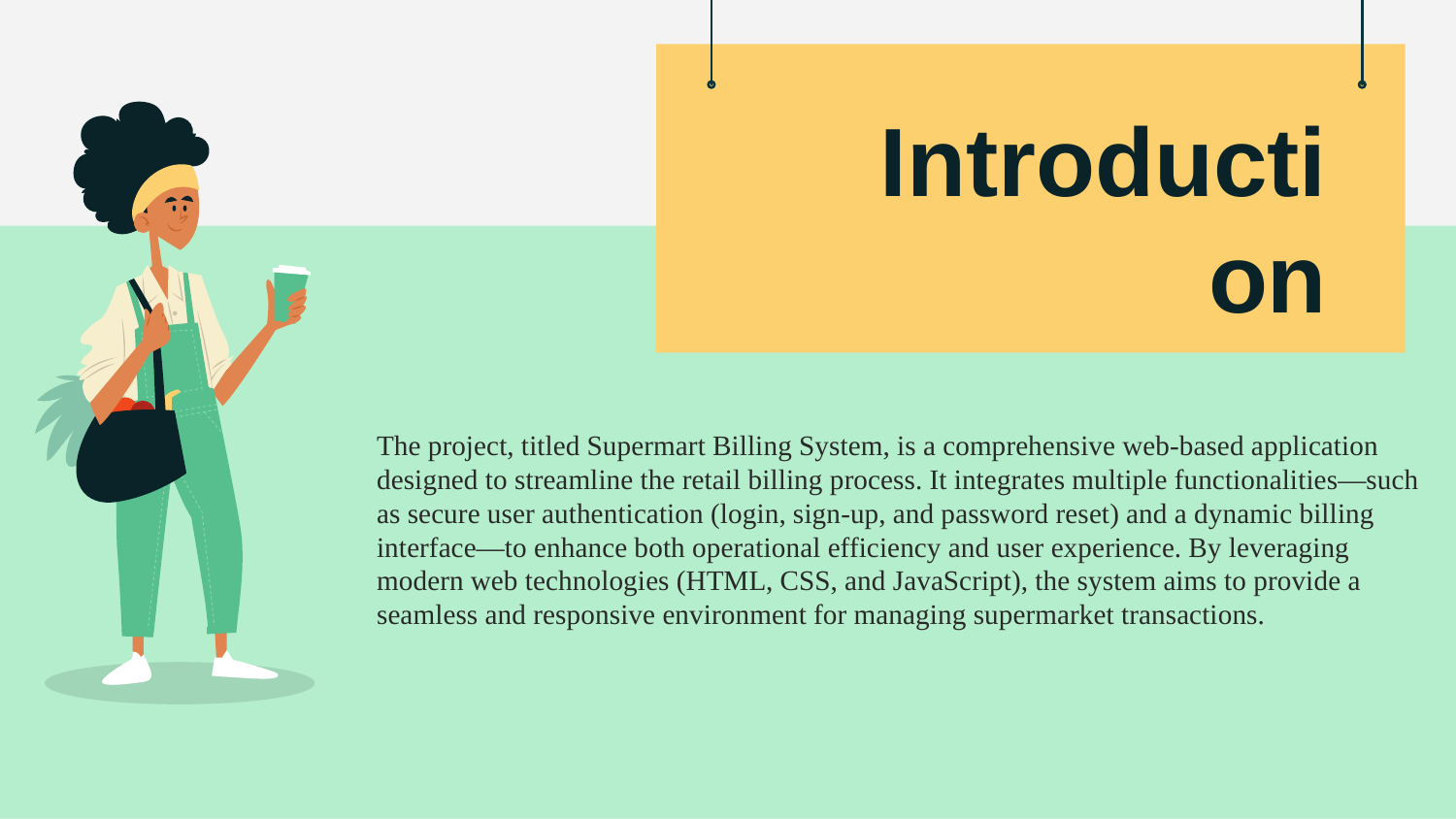

# Introduction

The project, titled Supermart Billing System, is a comprehensive web-based application designed to streamline the retail billing process. It integrates multiple functionalities—such as secure user authentication (login, sign-up, and password reset) and a dynamic billing interface—to enhance both operational efficiency and user experience. By leveraging modern web technologies (HTML, CSS, and JavaScript), the system aims to provide a seamless and responsive environment for managing supermarket transactions.